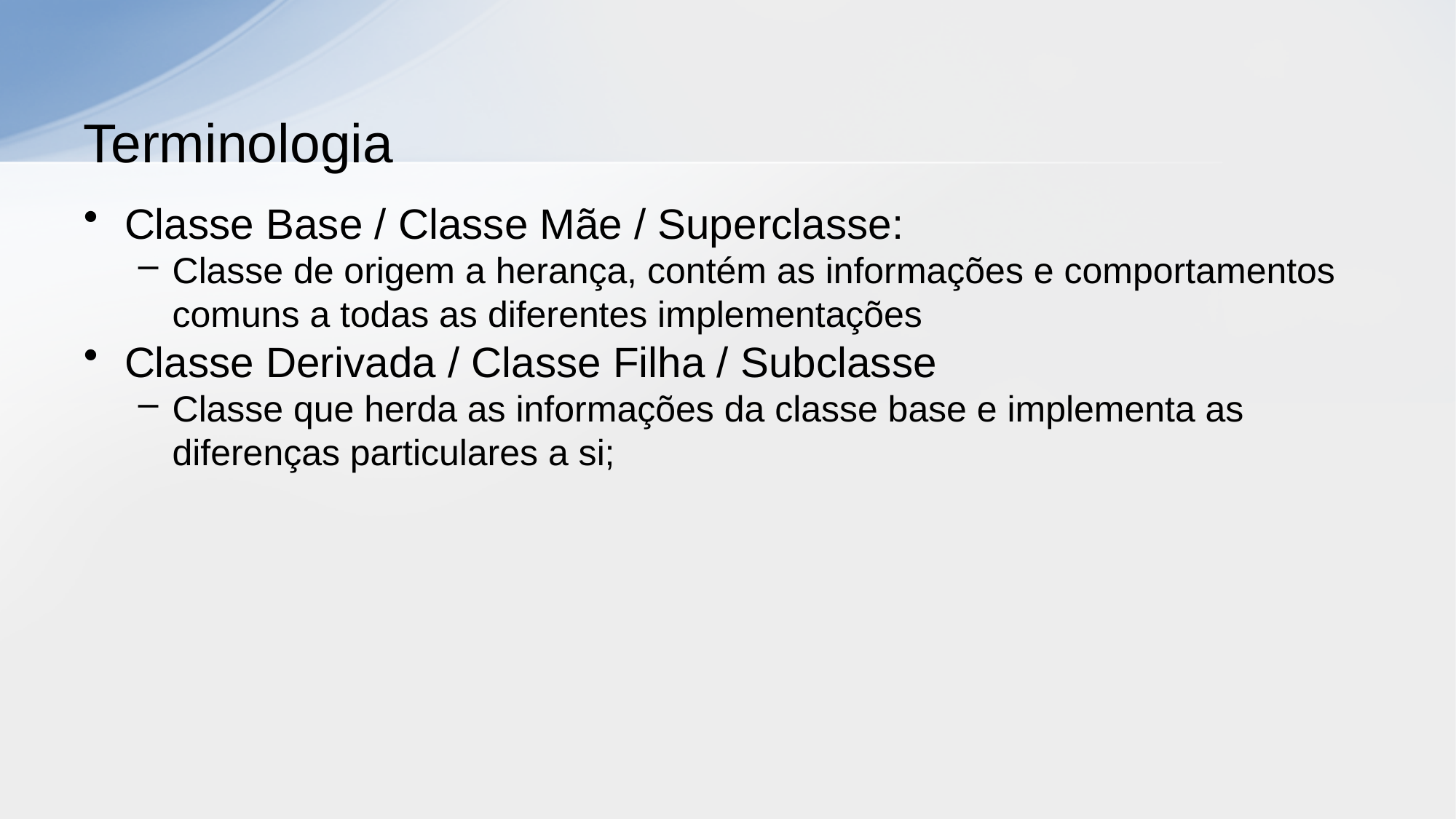

# Terminologia
Classe Base / Classe Mãe / Superclasse:
Classe de origem a herança, contém as informações e comportamentos comuns a todas as diferentes implementações
Classe Derivada / Classe Filha / Subclasse
Classe que herda as informações da classe base e implementa as diferenças particulares a si;